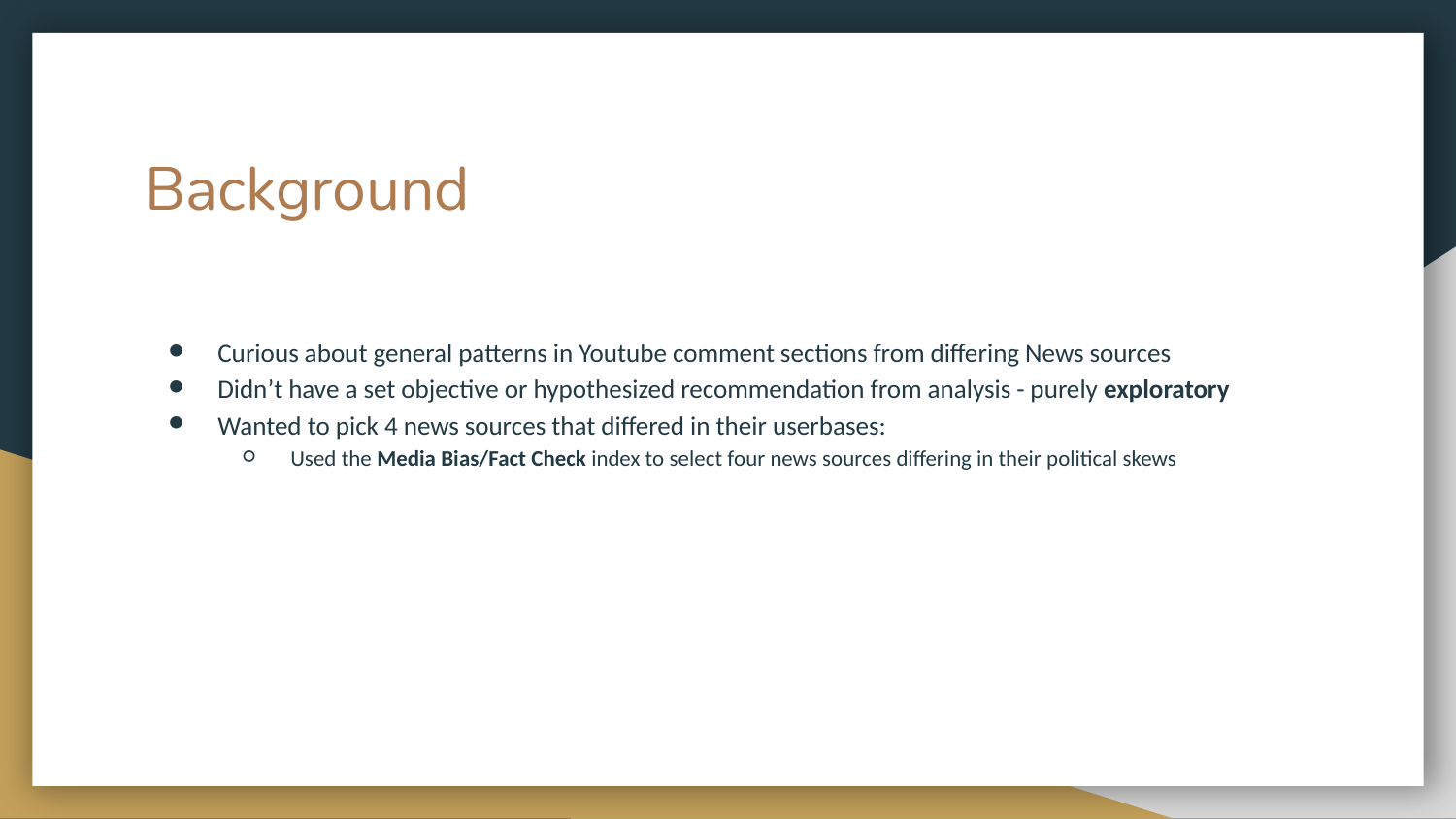

# Background
Curious about general patterns in Youtube comment sections from differing News sources
Didn’t have a set objective or hypothesized recommendation from analysis - purely exploratory
Wanted to pick 4 news sources that differed in their userbases:
Used the Media Bias/Fact Check index to select four news sources differing in their political skews